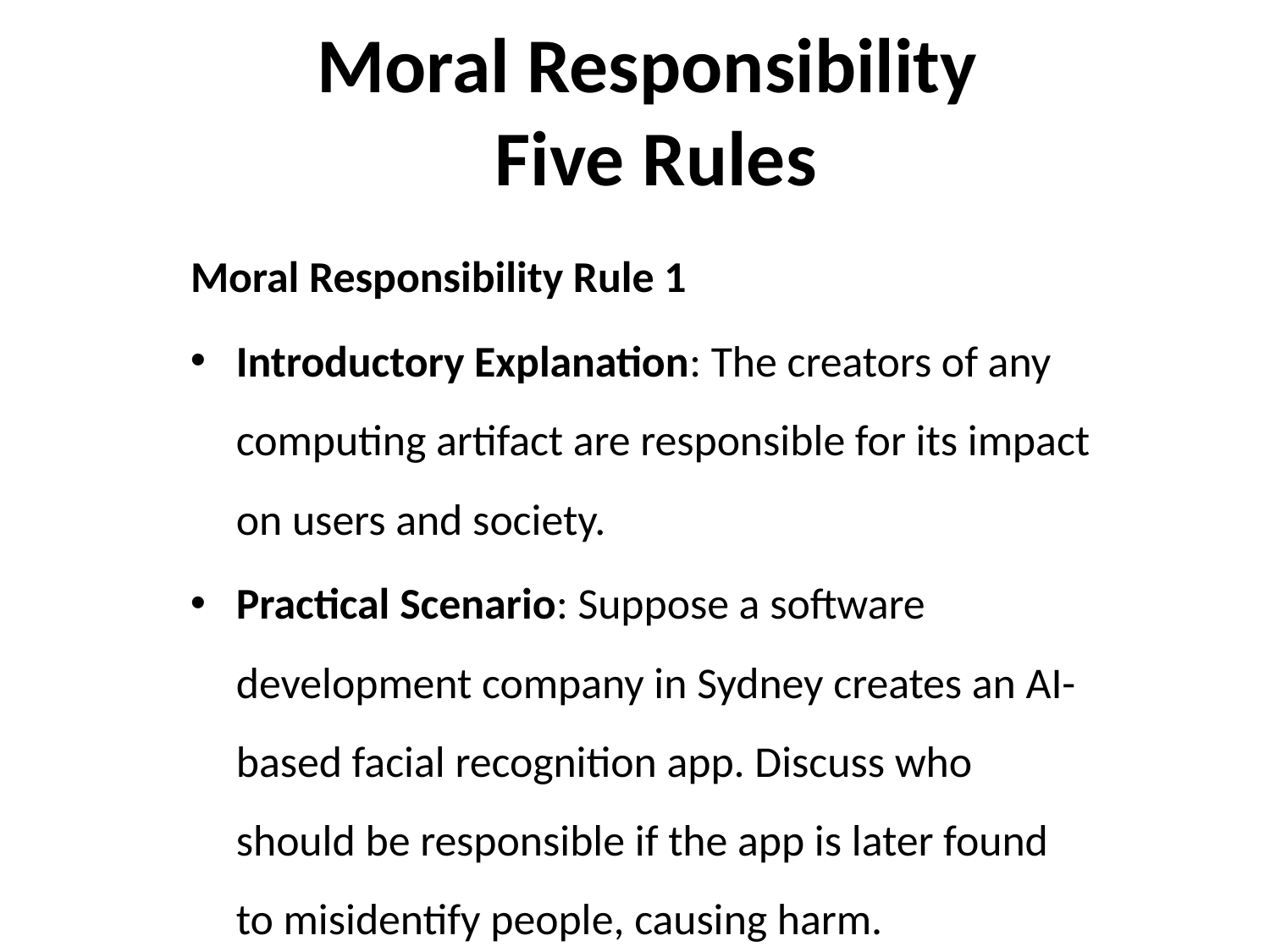

Moral Responsibility 
Five Rules
Moral Responsibility Rule 1
Introductory Explanation: The creators of any computing artifact are responsible for its impact on users and society.
Practical Scenario: Suppose a software development company in Sydney creates an AI-based facial recognition app. Discuss who should be responsible if the app is later found to misidentify people, causing harm.